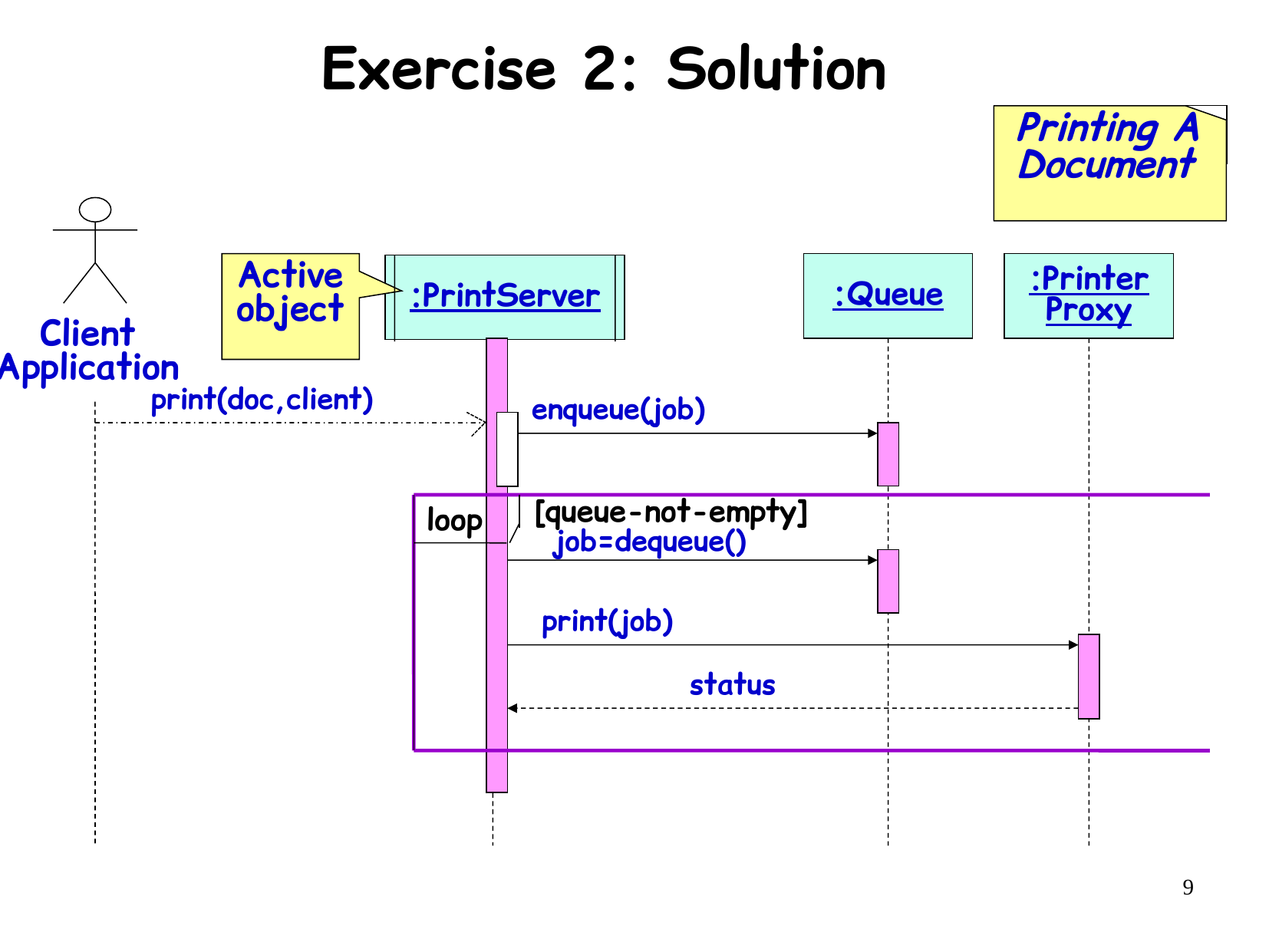

Exercise 2: Solution

Printing A
Document

Active object
:Queue

:Printer
Proxy

:PrintServer

Client
Application

print(doc,client)
enqueue(job)

[queue-not-empty]
loop

job=dequeue()

print(job)

status

9